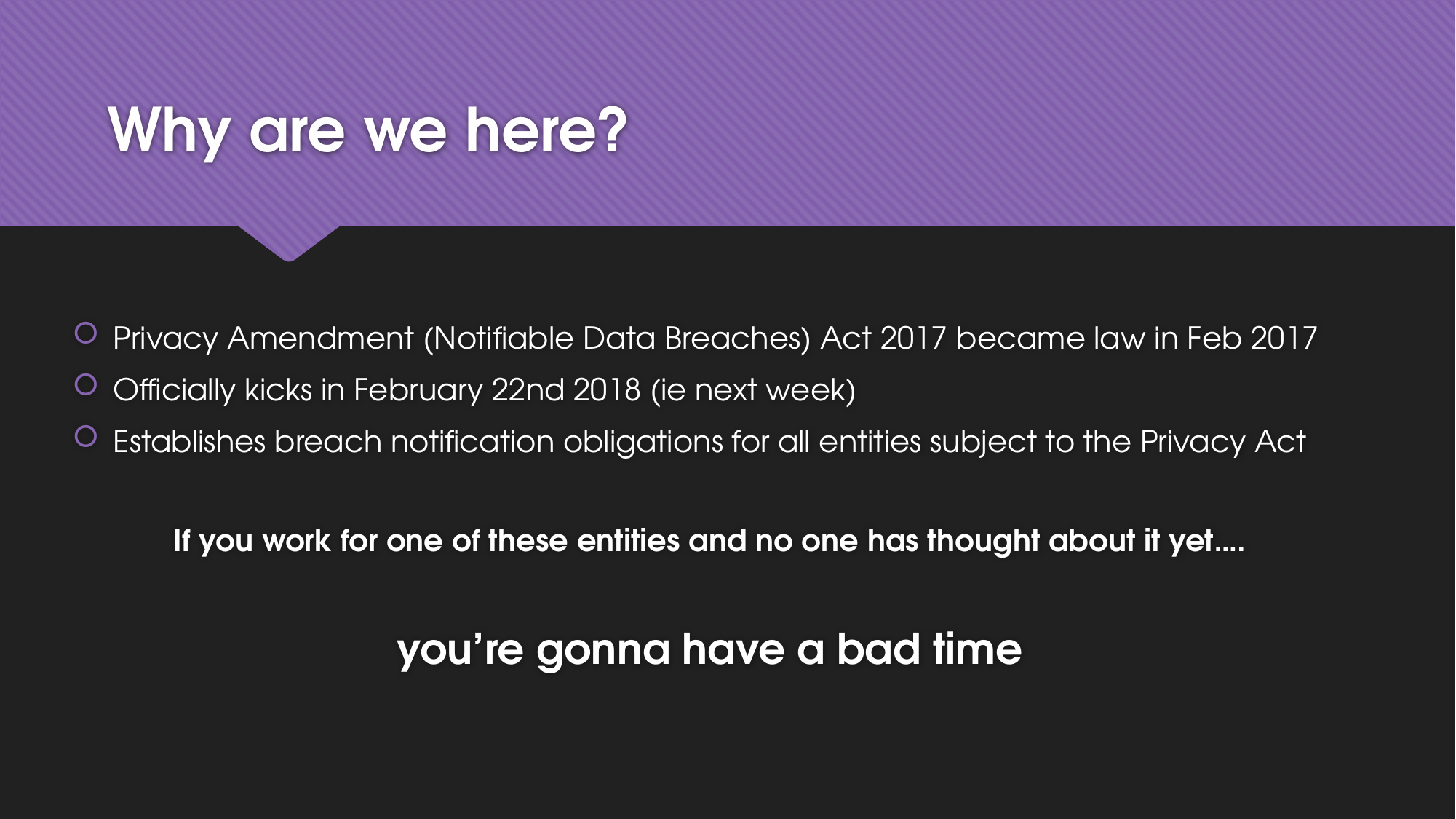

# Why are we here?
Privacy Amendment (Notifiable Data Breaches) Act 2017 became law in Feb 2017
Officially kicks in February 22nd 2018 (ie next week)
Establishes breach notification obligations for all entities subject to the Privacy Act

If you work for one of these entities and no one has thought about it yet….

you’re gonna have a bad time